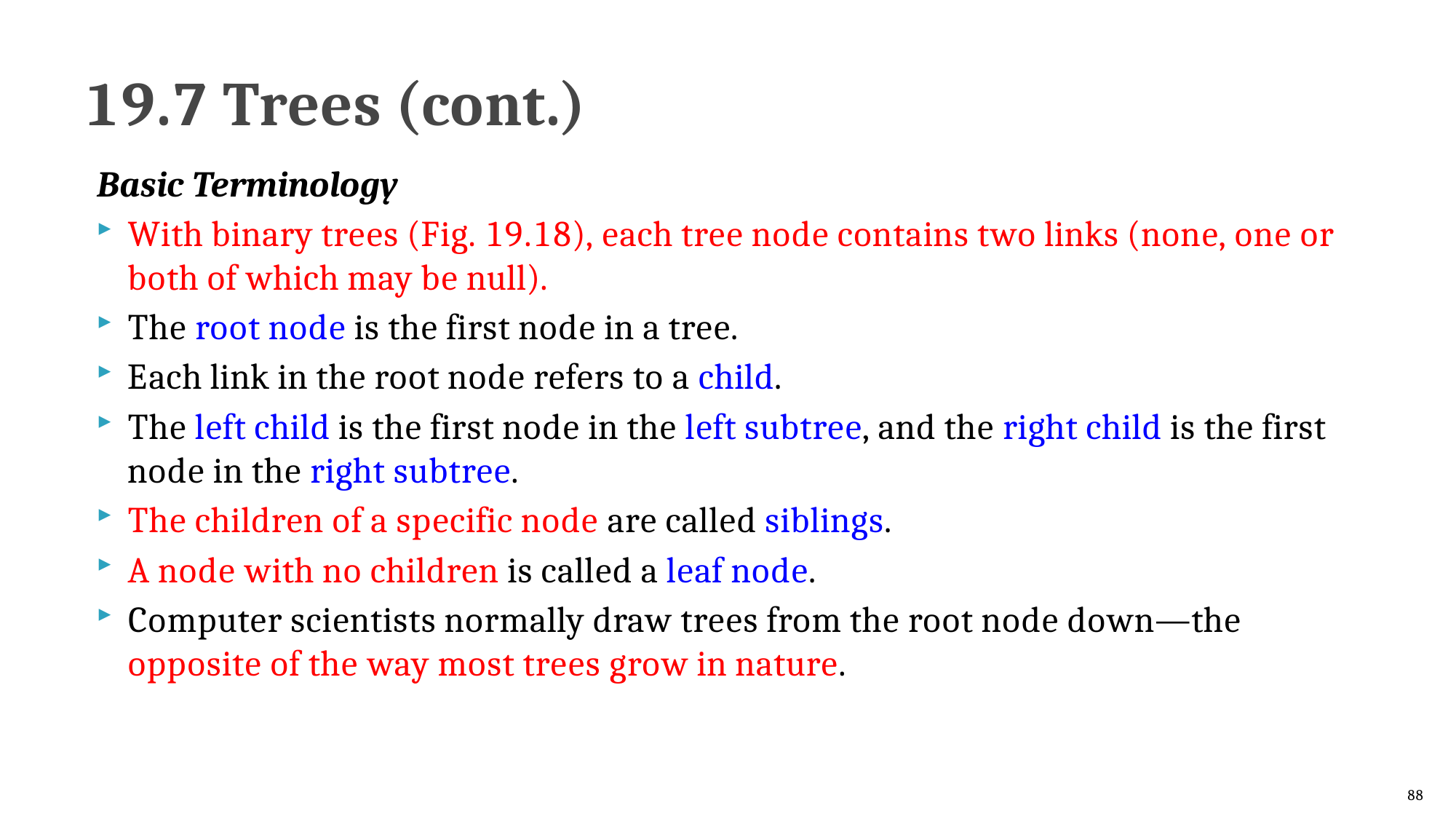

# 19.7 Trees (cont.)
Basic Terminology
With binary trees (Fig. 19.18), each tree node contains two links (none, one or both of which may be null).
The root node is the first node in a tree.
Each link in the root node refers to a child.
The left child is the first node in the left subtree, and the right child is the first node in the right subtree.
The children of a specific node are called siblings.
A node with no children is called a leaf node.
Computer scientists normally draw trees from the root node down—the opposite of the way most trees grow in nature.
88